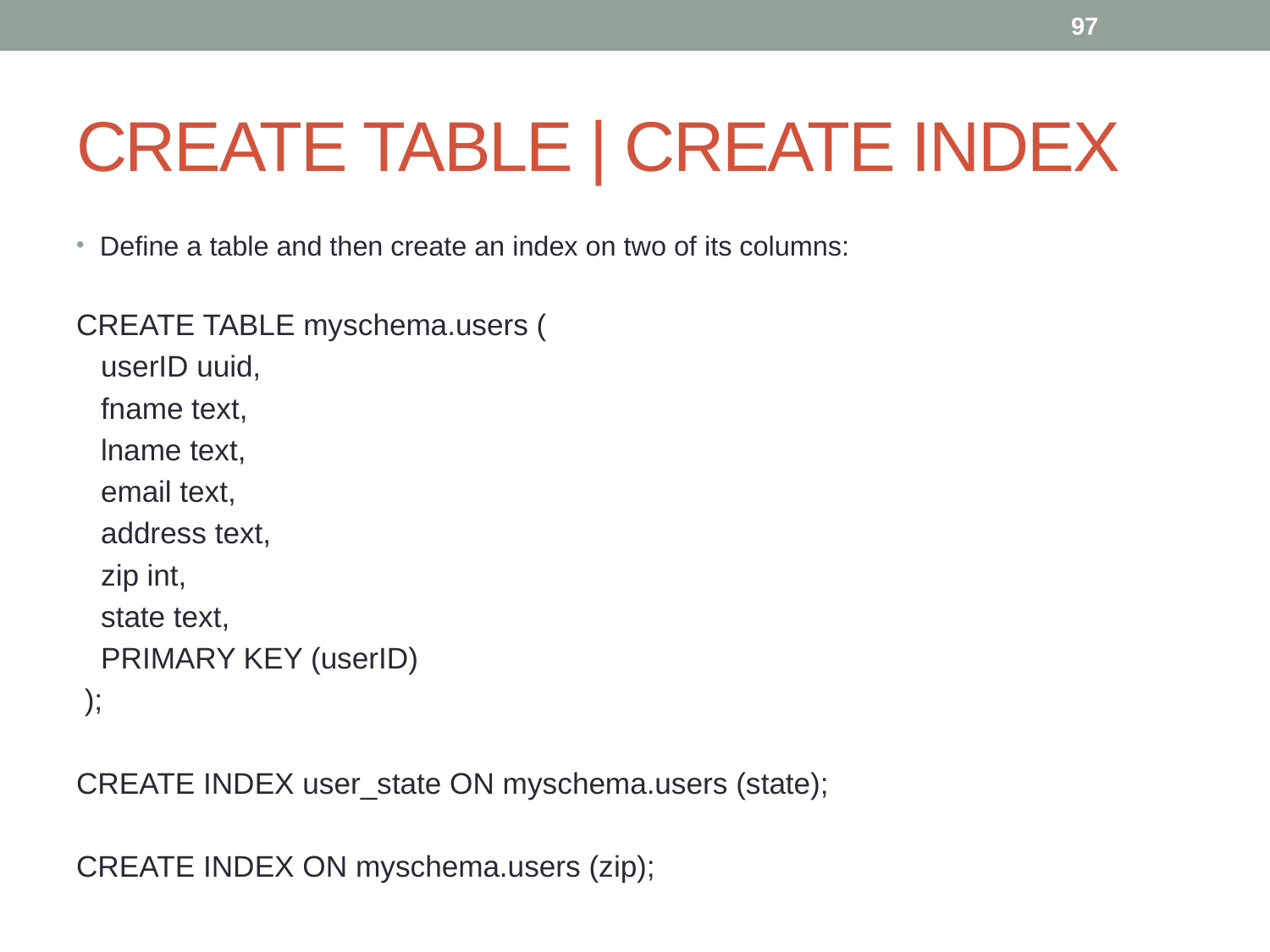

97
# CREATE TABLE | CREATE INDEX
Define a table and then create an index on two of its columns:

CREATE TABLE myschema.users (
   userID uuid,
   fname text,
   lname text,
   email text,
   address text,
   zip int,
   state text,
   PRIMARY KEY (userID)
 );

CREATE INDEX user_state ON myschema.users (state);

CREATE INDEX ON myschema.users (zip);